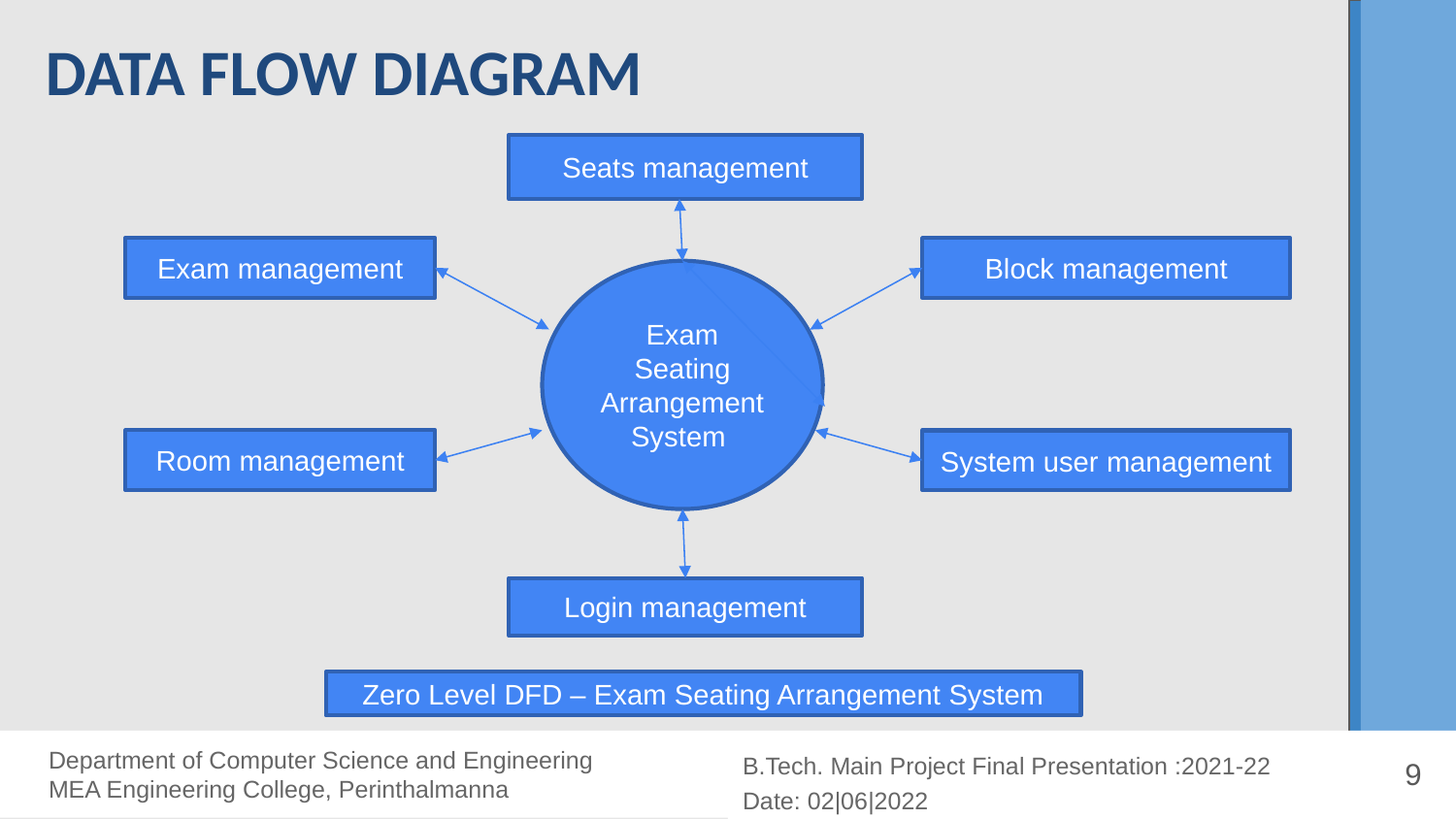

DATA FLOW DIAGRAM
Seats management

Exam management
Block management
Exam Seating Arrangement System
Room management
System user management
Login management
Zero Level DFD – Exam Seating Arrangement System
     Department of Computer Science and Engineering
     MEA Engineering College, Perinthalmanna
B.Tech. Main Project Final Presentation :2021-22
Date: 02|06|2022
9